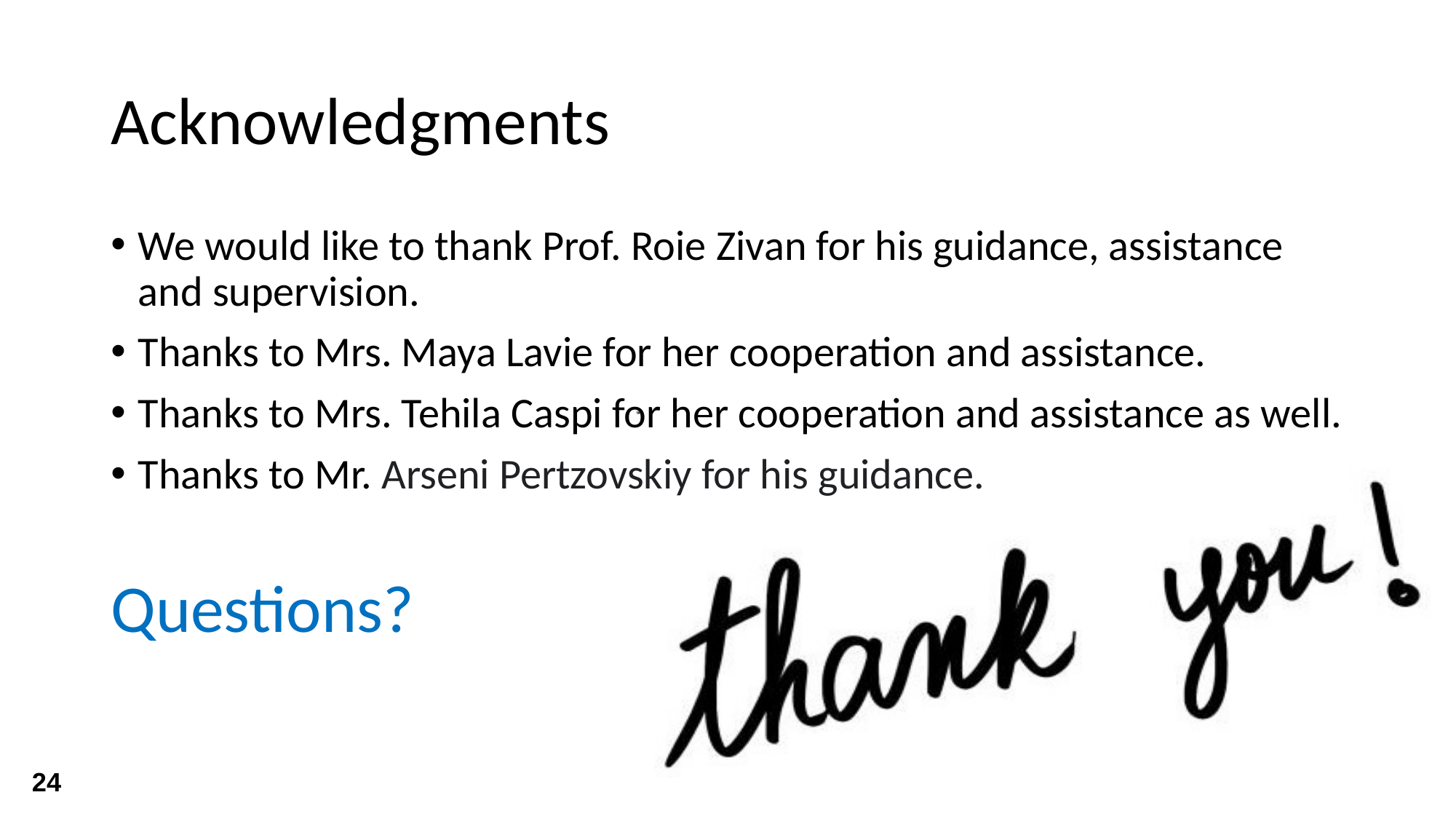

# Acknowledgments
We would like to thank Prof. Roie Zivan for his guidance, assistance and supervision.
Thanks to Mrs. Maya Lavie for her cooperation and assistance.
Thanks to Mrs. Tehila Caspi for her cooperation and assistance as well.
Thanks to Mr. Arseni Pertzovskiy for his guidance.

Questions?
24